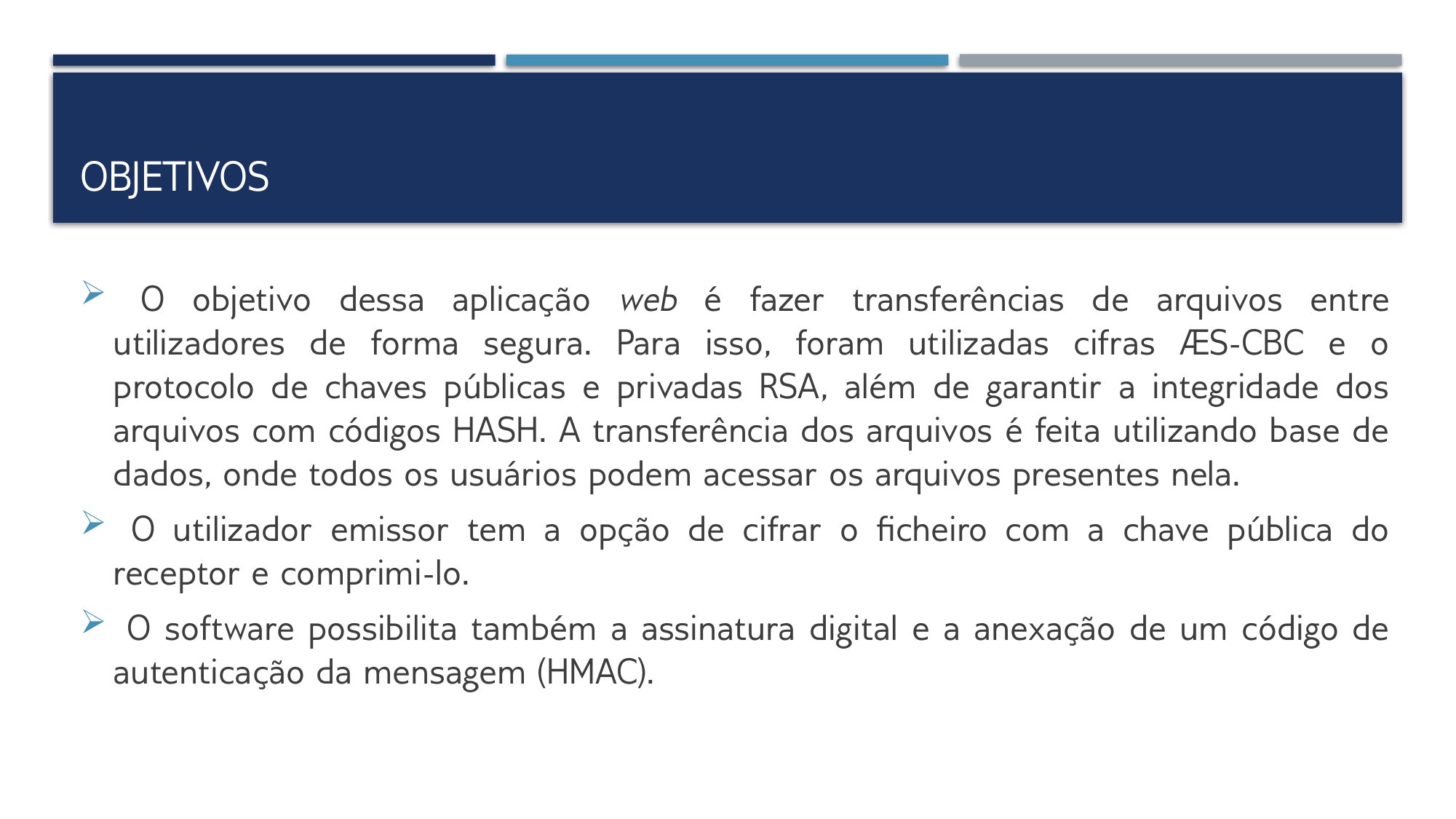

# Objetivos
 O objetivo dessa aplicação web é fazer transferências de arquivos entre utilizadores de forma segura. Para isso, foram utilizadas cifras AES-CBC e o protocolo de chaves públicas e privadas RSA, além de garantir a integridade dos arquivos com códigos HASH. A transferência dos arquivos é feita utilizando base de dados, onde todos os usuários podem acessar os arquivos presentes nela.
 O utilizador emissor tem a opção de cifrar o ficheiro com a chave pública do receptor e comprimi-lo.
 O software possibilita também a assinatura digital e a anexação de um código de autenticação da mensagem (HMAC).